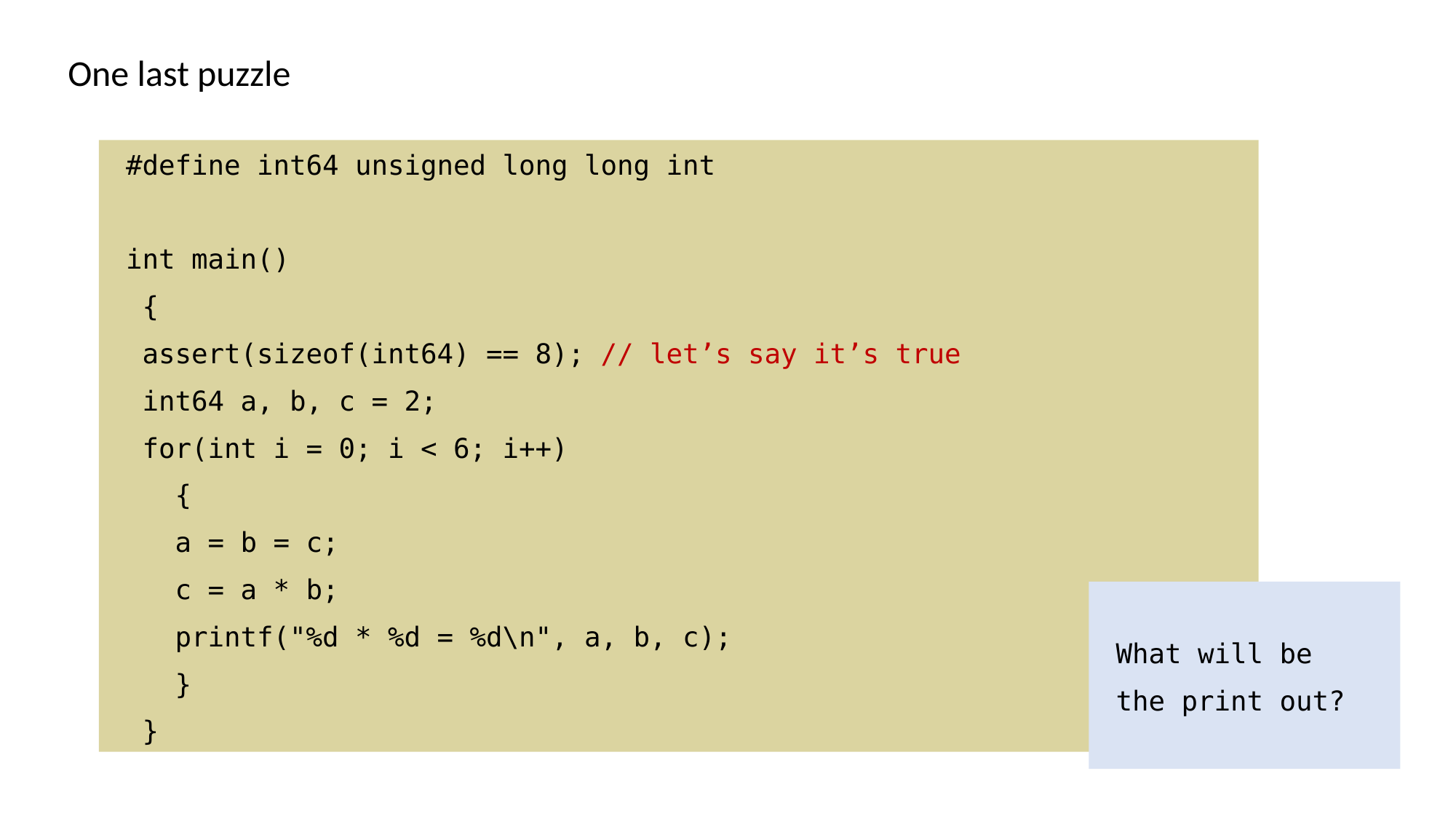

One last puzzle
 #define int64 unsigned long long int

 int main()
  {
  assert(sizeof(int64) == 8); // let’s say it’s true
  int64 a, b, c = 2;
  for(int i = 0; i < 6; i++)
    {
    a = b = c;
    c = a * b;
    printf("%d * %d = %d\n", a, b, c);
    }
  }

 What will be
 the print out?